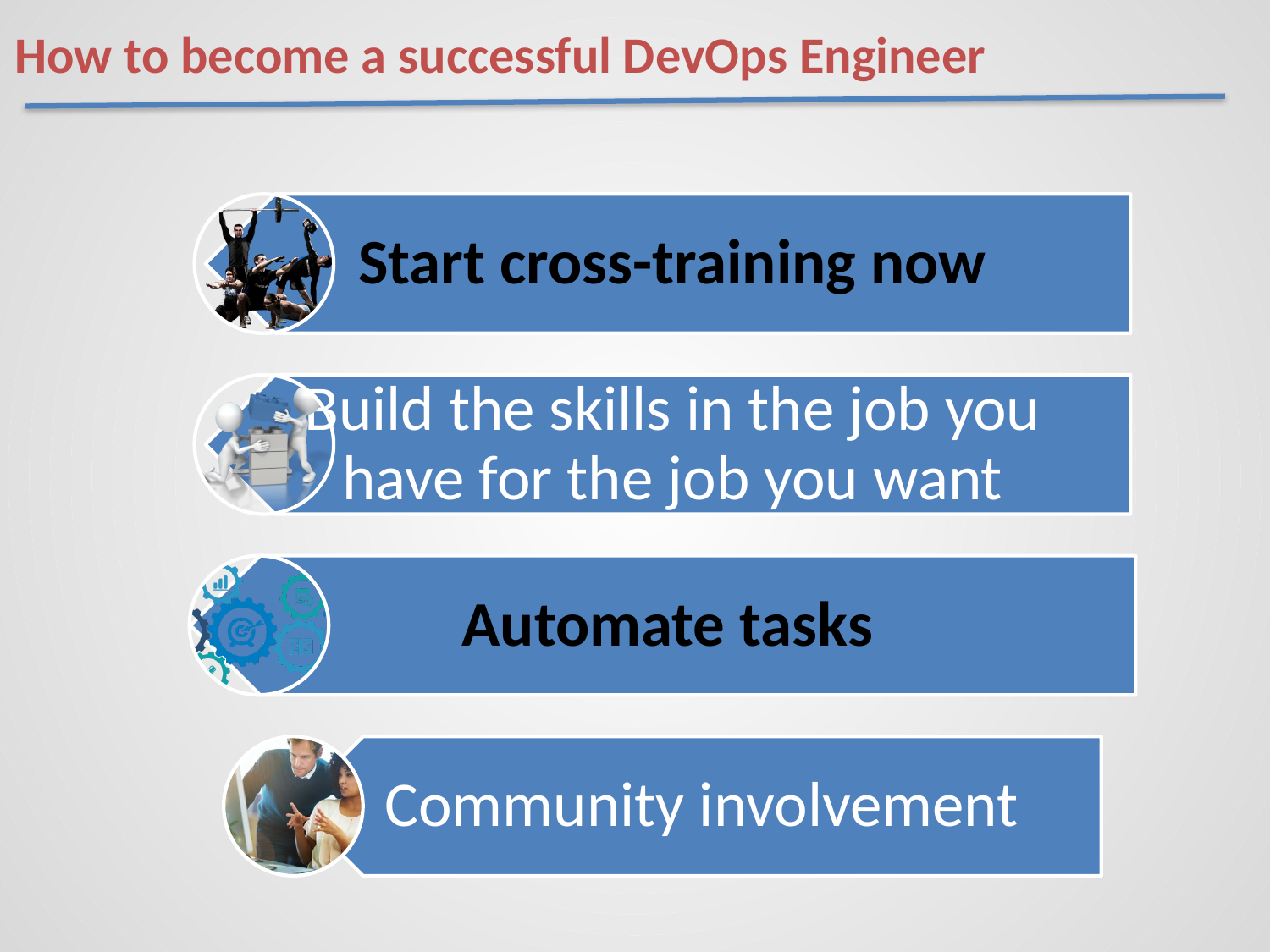

How to become a successful DevOps Engineer

Start cross-training now
Build the skills in the job you have for the job you want
Automate tasks
Community involvement